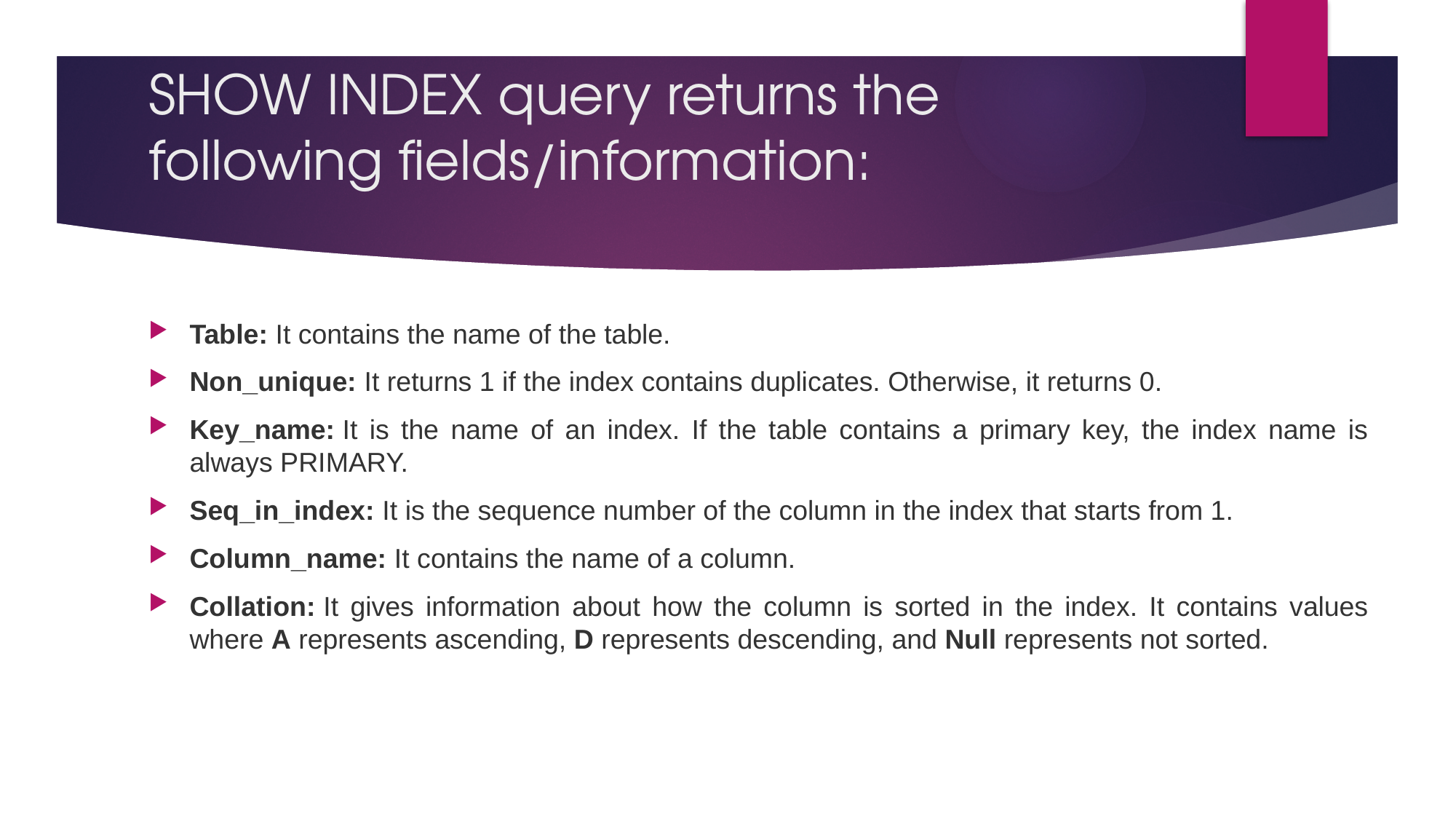

# SHOW INDEX query returns the following fields/information:
Table: It contains the name of the table.
Non_unique: It returns 1 if the index contains duplicates. Otherwise, it returns 0.
Key_name: It is the name of an index. If the table contains a primary key, the index name is always PRIMARY.
Seq_in_index: It is the sequence number of the column in the index that starts from 1.
Column_name: It contains the name of a column.
Collation: It gives information about how the column is sorted in the index. It contains values where A represents ascending, D represents descending, and Null represents not sorted.